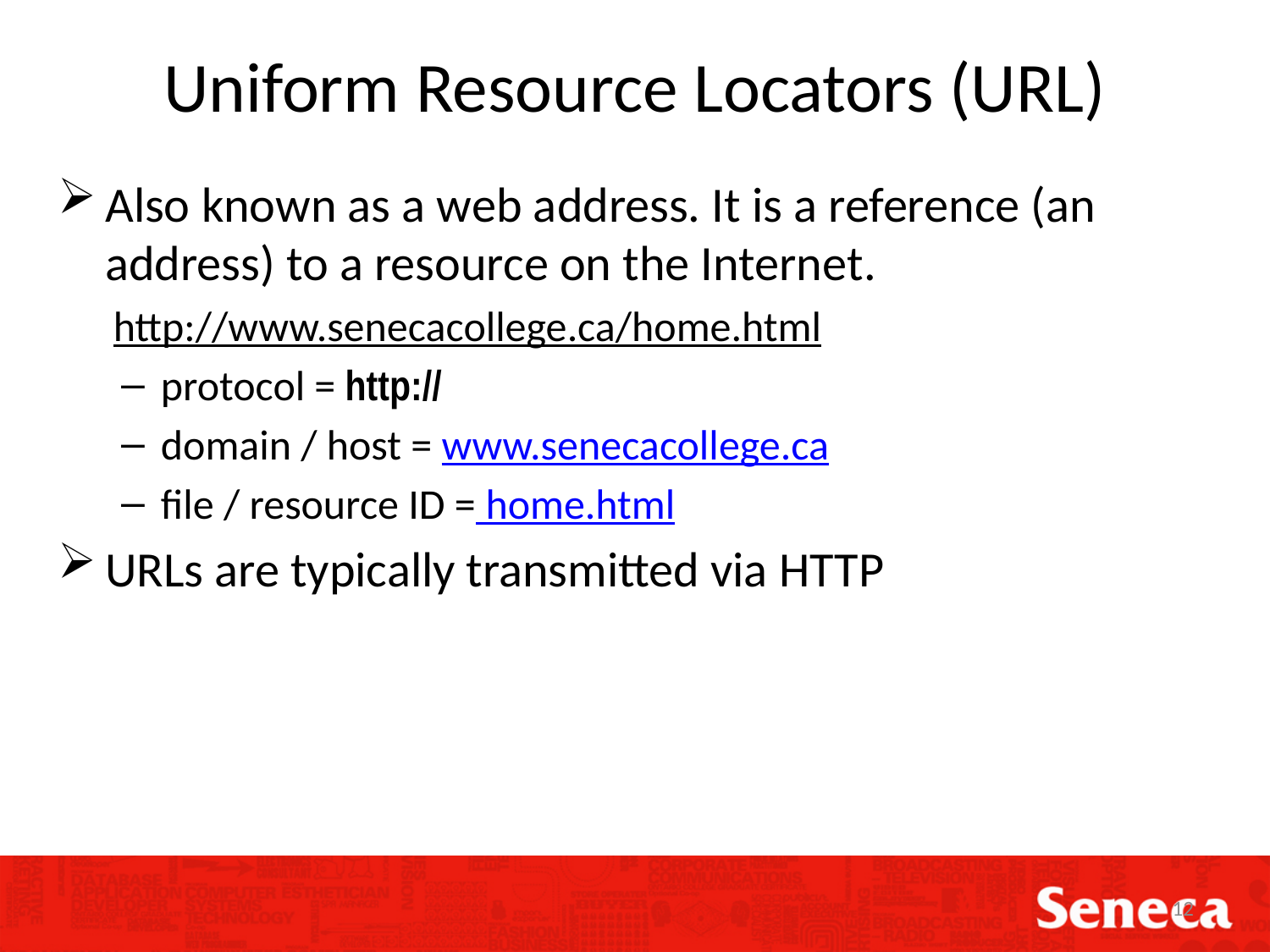

# Uniform Resource Locators (URL)
Also known as a web address. It is a reference (an address) to a resource on the Internet.
http://www.senecacollege.ca/home.html
protocol = http://
domain / host = www.senecacollege.ca
file / resource ID = home.html
URLs are typically transmitted via HTTP
12